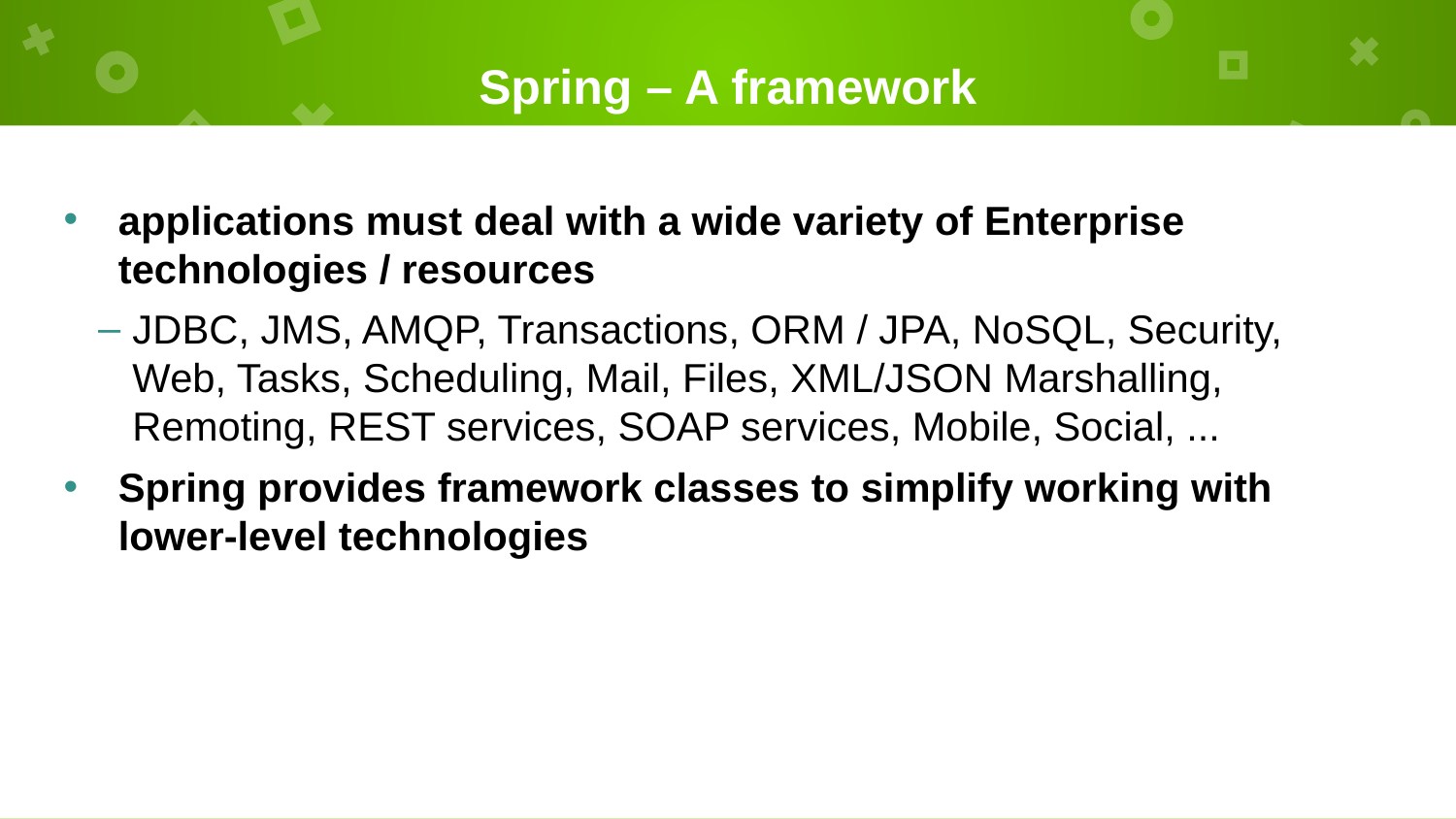

# Spring – A framework
applications must deal with a wide variety of Enterprise technologies / resources
JDBC, JMS, AMQP, Transactions, ORM / JPA, NoSQL, Security, Web, Tasks, Scheduling, Mail, Files, XML/JSON Marshalling, Remoting, REST services, SOAP services, Mobile, Social, ...
Spring provides framework classes to simplify working with lower-level technologies